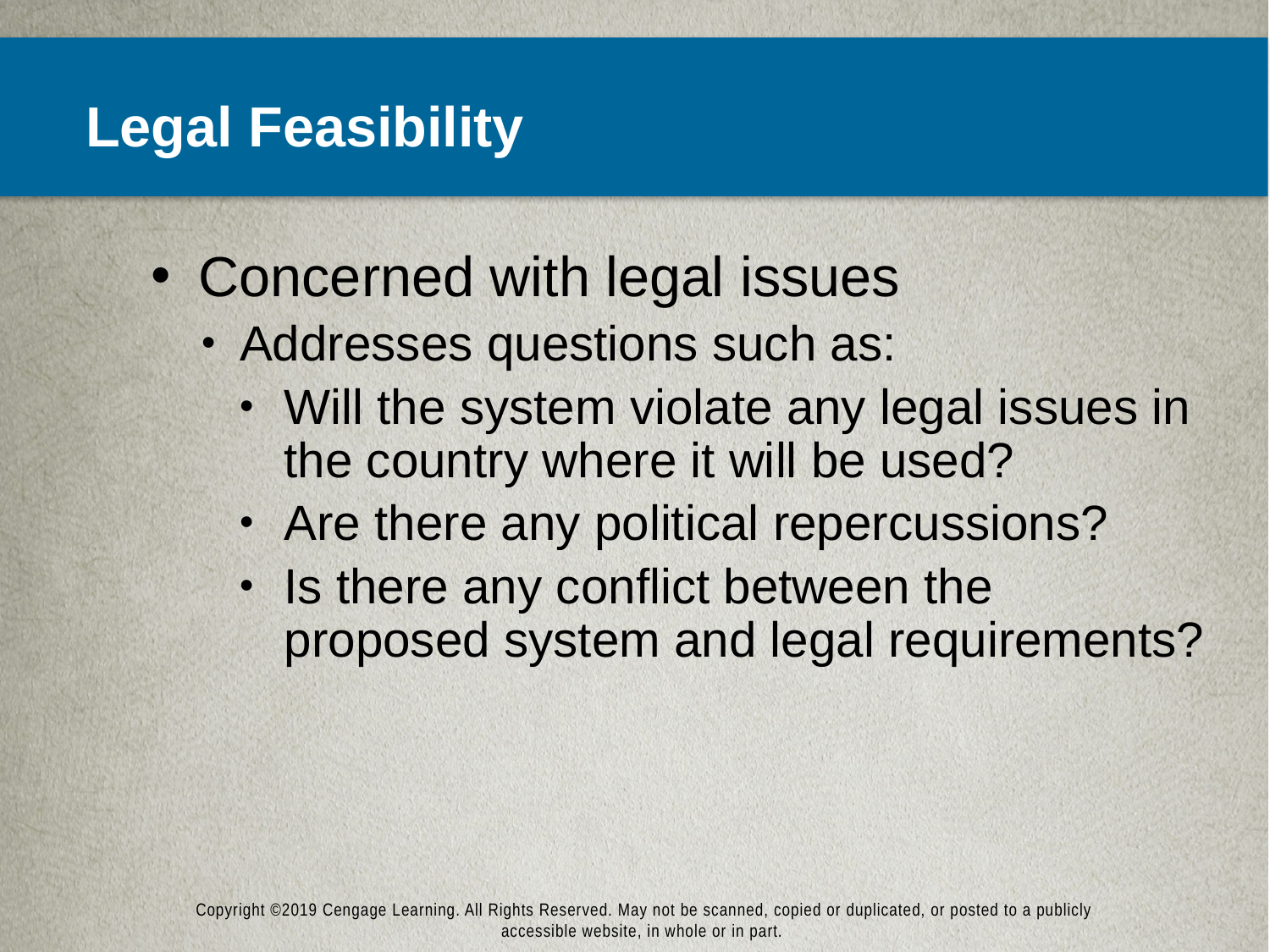

# Legal Feasibility
Concerned with legal issues
Addresses questions such as:
Will the system violate any legal issues in the country where it will be used?
Are there any political repercussions?
Is there any conflict between the proposed system and legal requirements?